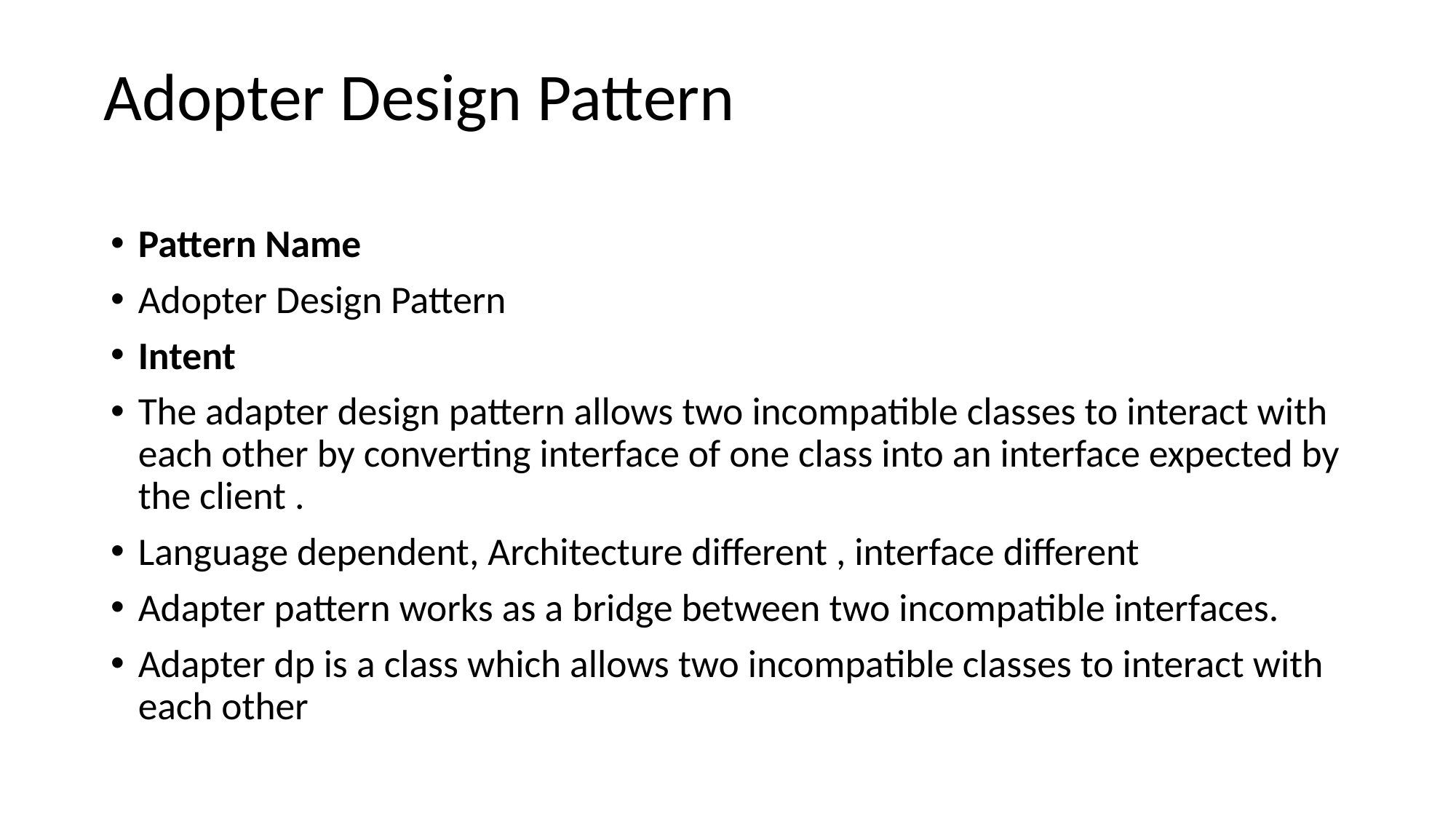

# Adopter Design Pattern
Pattern Name
Adopter Design Pattern
Intent
The adapter design pattern allows two incompatible classes to interact with each other by converting interface of one class into an interface expected by the client .
Language dependent, Architecture different , interface different
Adapter pattern works as a bridge between two incompatible interfaces.
Adapter dp is a class which allows two incompatible classes to interact with each other